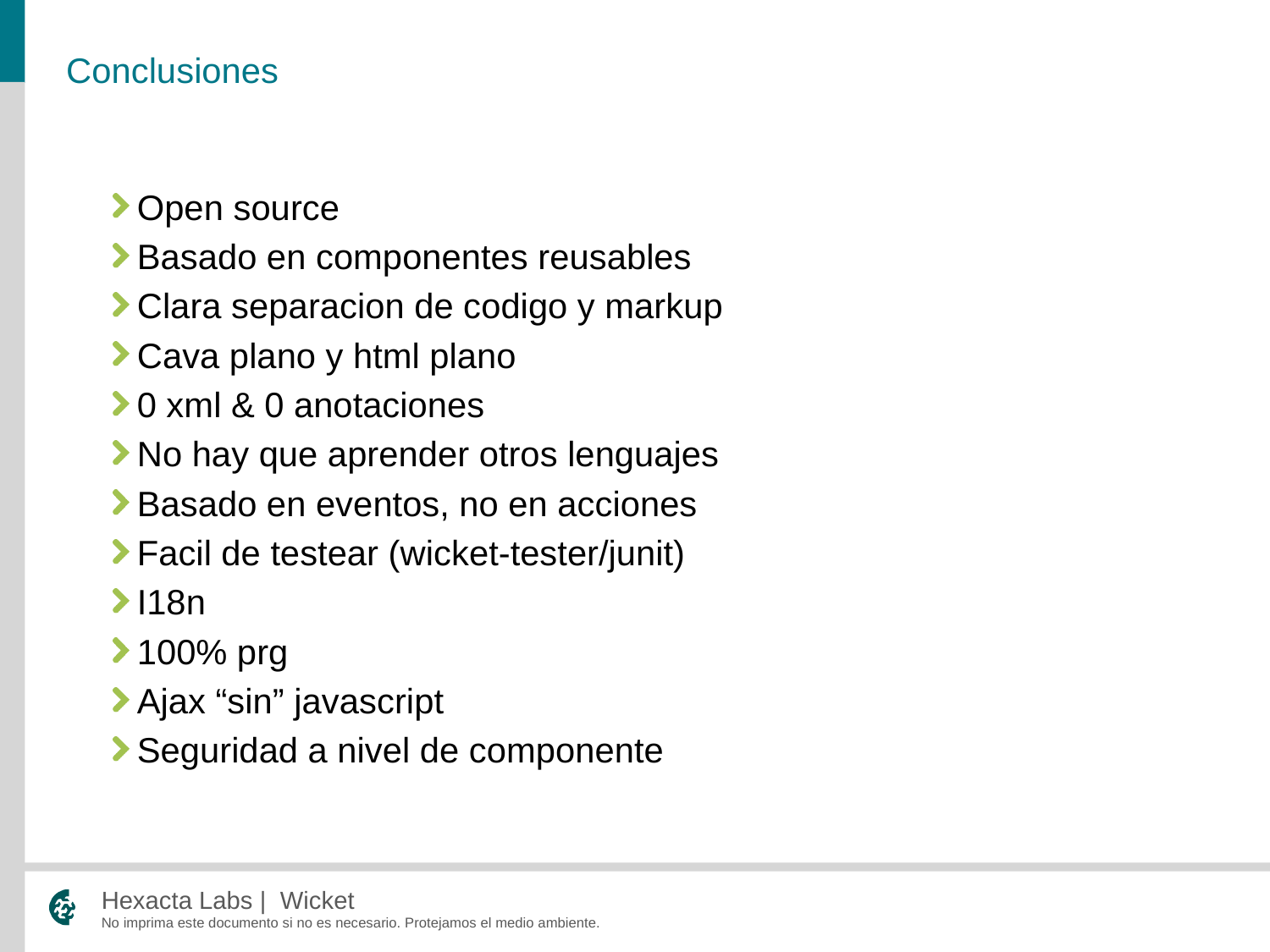

# Conclusiones

Open source
Basado en componentes reusables
Clara separacion de codigo y markup
Cava plano y html plano
0 xml & 0 anotaciones
No hay que aprender otros lenguajes
Basado en eventos, no en acciones
Facil de testear (wicket-tester/junit)
I18n
100% prg
Ajax “sin” javascript
Seguridad a nivel de componente